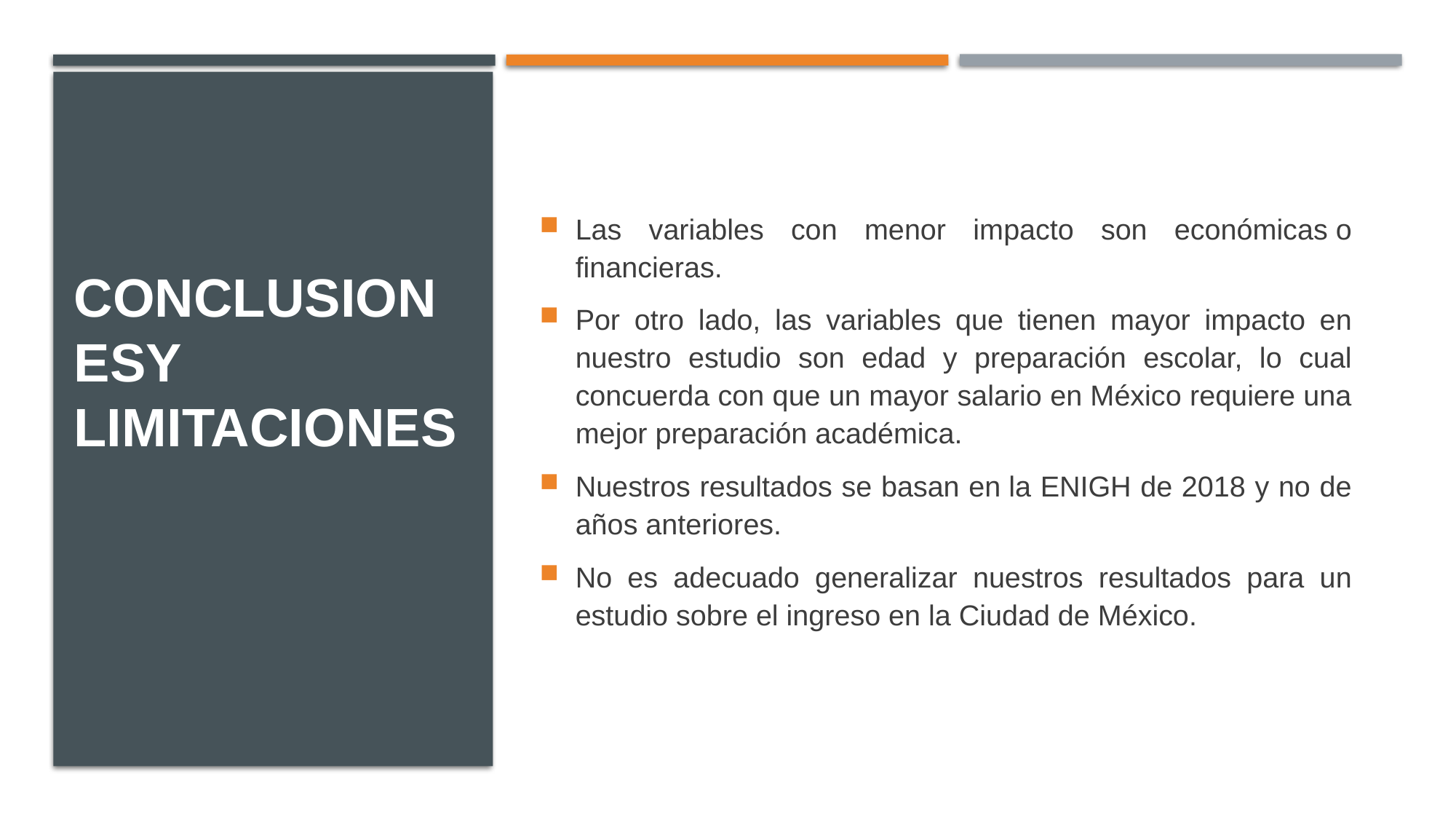

Las variables con menor impacto son económicas o financieras.
Por otro lado, las variables que tienen mayor impacto en nuestro estudio son edad y preparación escolar, lo cual concuerda con que un mayor salario en México requiere una mejor preparación académica.
Nuestros resultados se basan en la ENIGH de 2018 y no de años anteriores.
No es adecuado generalizar nuestros resultados para un estudio sobre el ingreso en la Ciudad de México.
# CONCLUSIONESy limitaciones